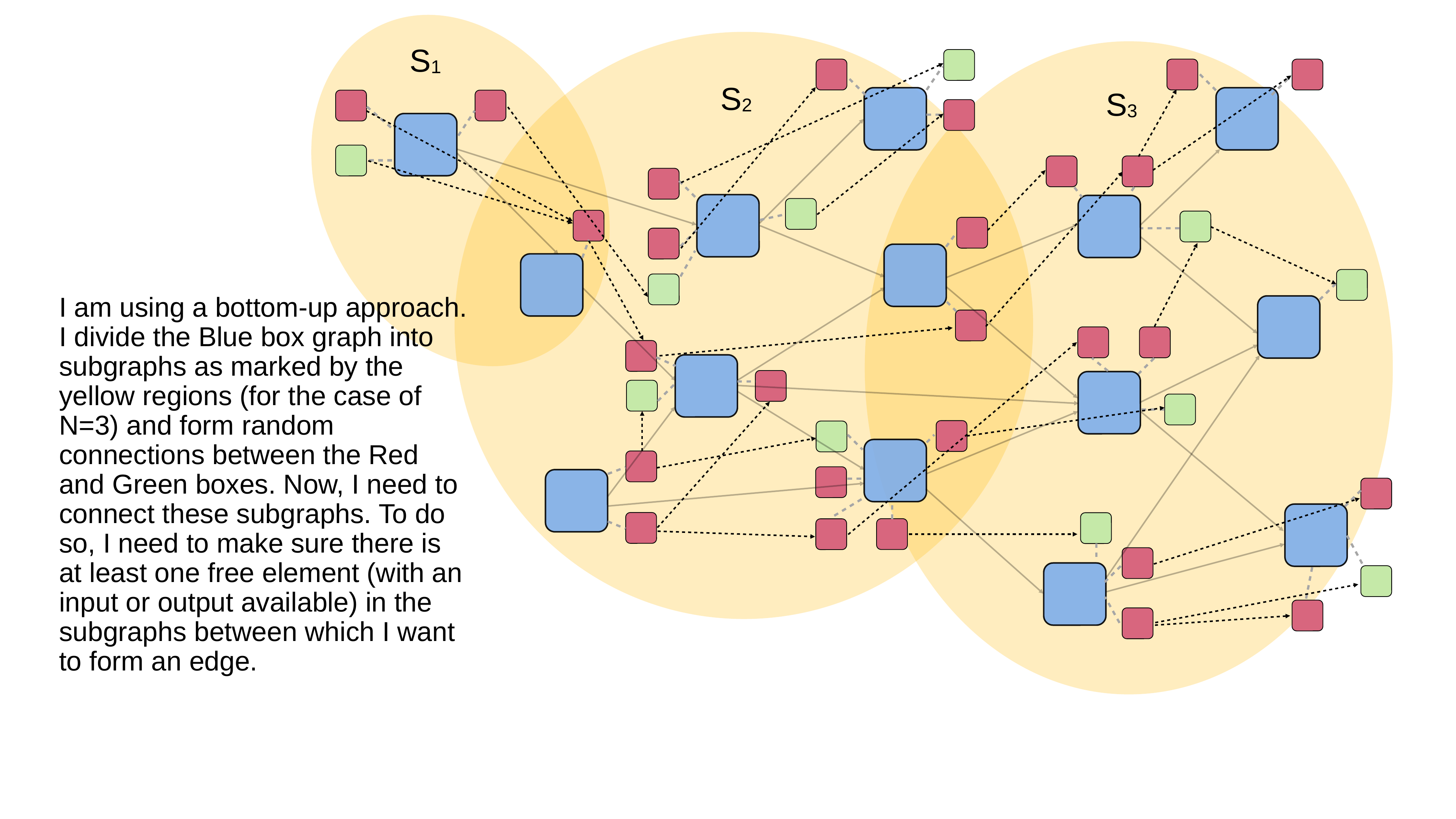

S1

S2

S3

I am using a bottom-up approach. I divide the Blue box graph into subgraphs as marked by the yellow regions (for the case of N=3) and form random connections between the Red and Green boxes. Now, I need to connect these subgraphs. To do so, I need to make sure there is at least one free element (with an input or output available) in the subgraphs between which I want to form an edge.